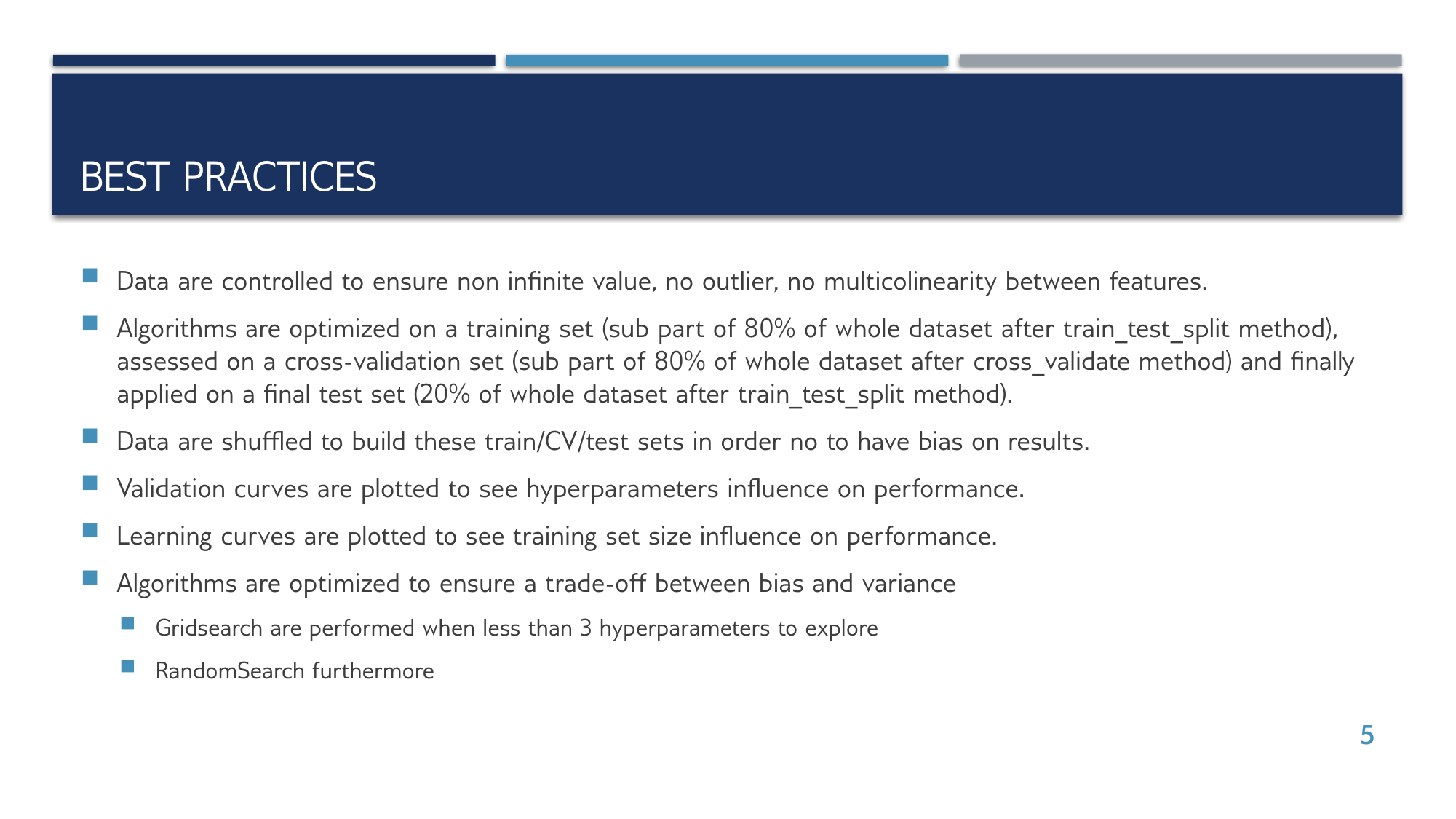

# Best practices
Data are controlled to ensure non infinite value, no outlier, no multicolinearity between features.
Algorithms are optimized on a training set (sub part of 80% of whole dataset after train_test_split method), assessed on a cross-validation set (sub part of 80% of whole dataset after cross_validate method) and finally applied on a final test set (20% of whole dataset after train_test_split method).
Data are shuffled to build these train/CV/test sets in order no to have bias on results.
Validation curves are plotted to see hyperparameters influence on performance.
Learning curves are plotted to see training set size influence on performance.
Algorithms are optimized to ensure a trade-off between bias and variance
Gridsearch are performed when less than 3 hyperparameters to explore
RandomSearch furthermore
5